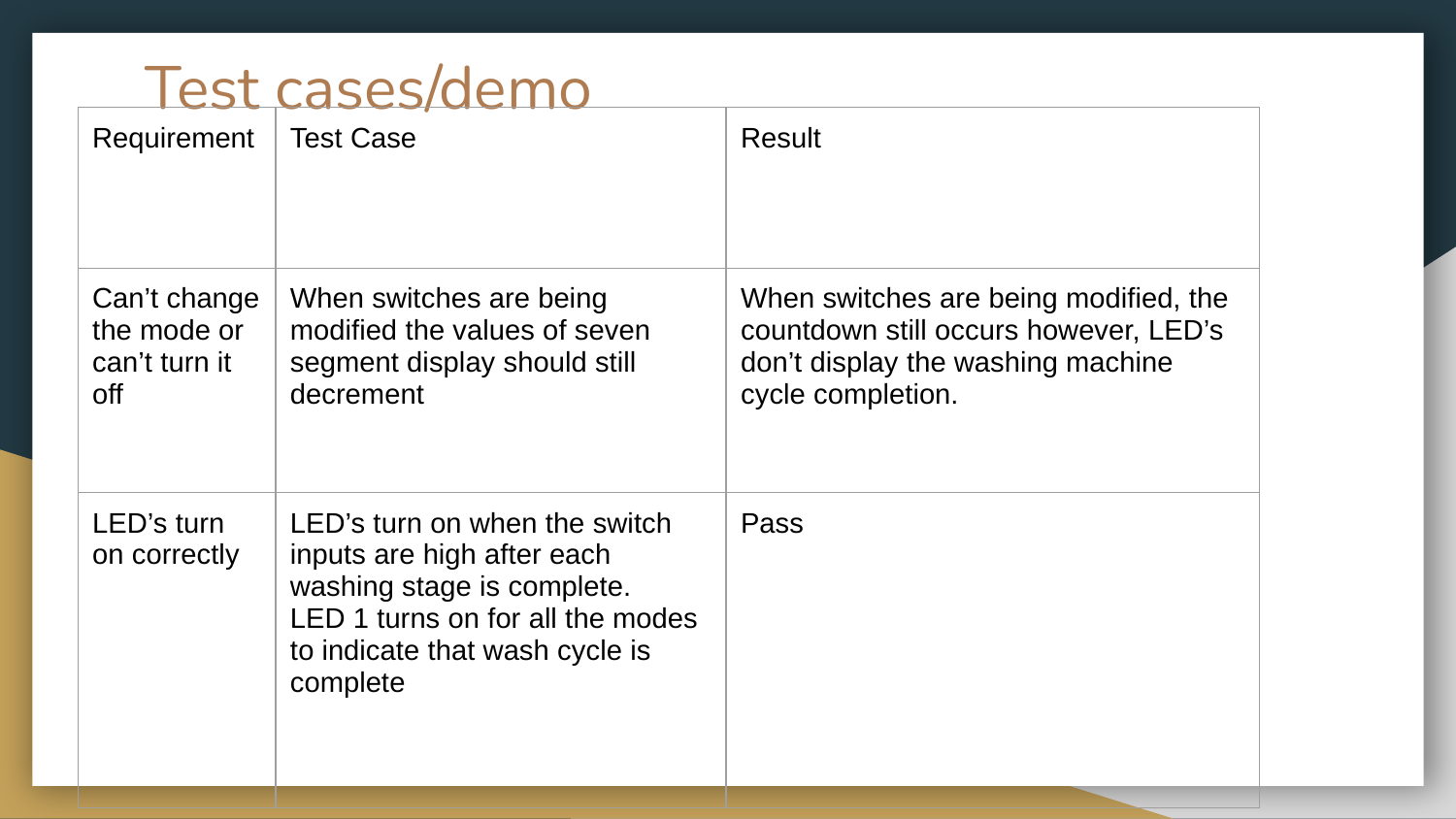

# Test cases/demo

| Requirement | Test Case | Result |
| --- | --- | --- |
| Can’t change the mode or can’t turn it off | When switches are being modified the values of seven segment display should still decrement | When switches are being modified, the countdown still occurs however, LED’s don’t display the washing machine cycle completion. |
| LED’s turn on correctly | LED’s turn on when the switch inputs are high after each washing stage is complete. LED 1 turns on for all the modes to indicate that wash cycle is complete | Pass |